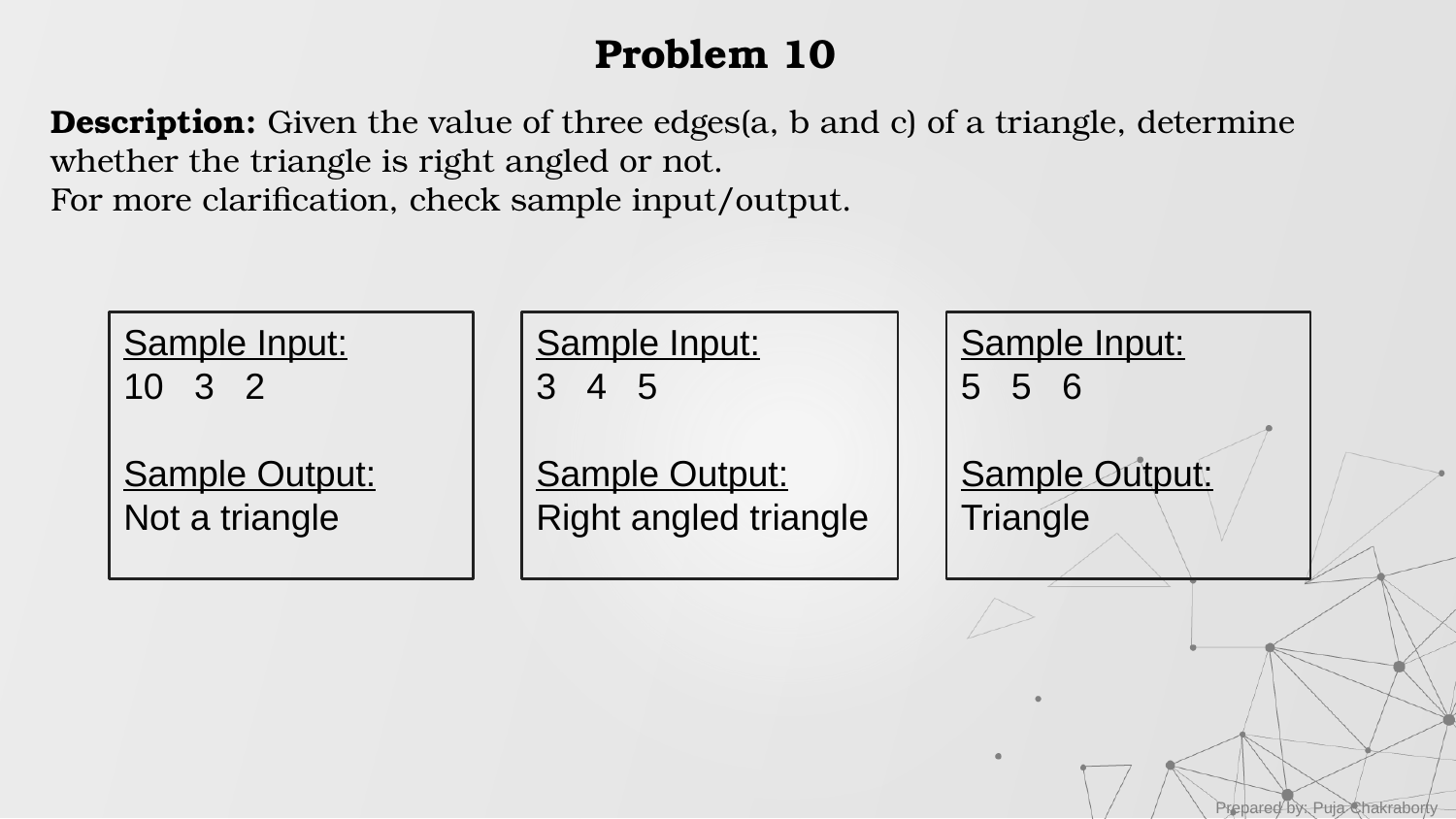

Problem 10
Description: Given the value of three edges(a, b and c) of a triangle, determine whether the triangle is right angled or not.
For more clarification, check sample input/output.

Sample Input:
10   3   2

Sample Output:
Not a triangle

Sample Input:
3   4   5

Sample Output:
Right angled triangle

Sample Input:
5   5   6

Sample Output:
Triangle

Prepared by: Puja Chakraborty